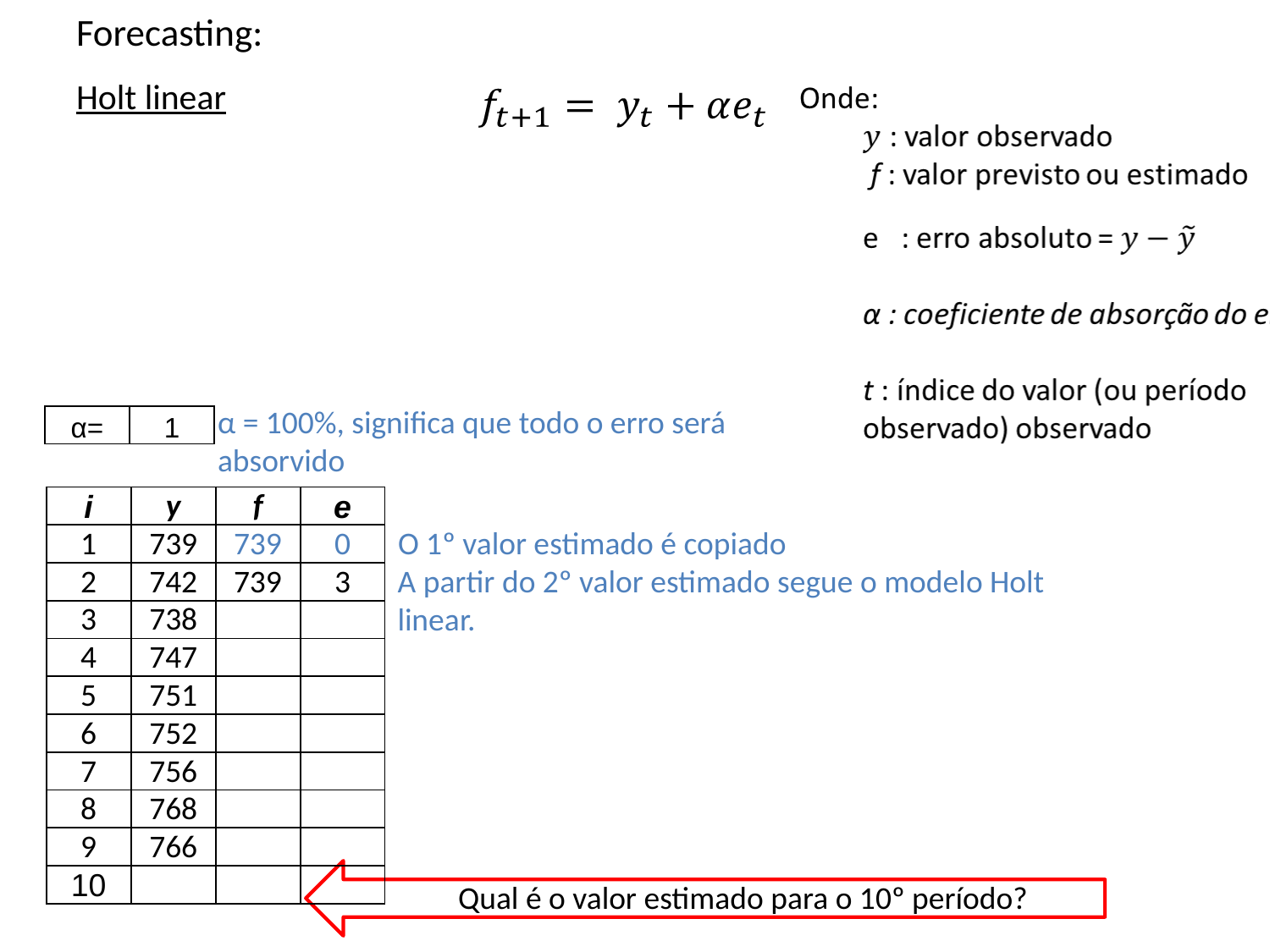

# Forecasting:
Holt linear

α = 100%, significa que todo o erro será absorvido
| α= | 1 |
| --- | --- |
| i | y | f | e |
| --- | --- | --- | --- |
| 1 | 739 | 739 | 0 |
| 2 | 742 | 739 | 3 |
| 3 | 738 |  |  |
| 4 | 747 |  |  |
| 5 | 751 |  |  |
| 6 | 752 |  |  |
| 7 | 756 |  |  |
| 8 | 768 |  |  |
| 9 | 766 |  |  |
| 10 |  |  |  |
O 1º valor estimado é copiado
A partir do 2º valor estimado segue o modelo Holt linear.

Qual é o valor estimado para o 10º período?